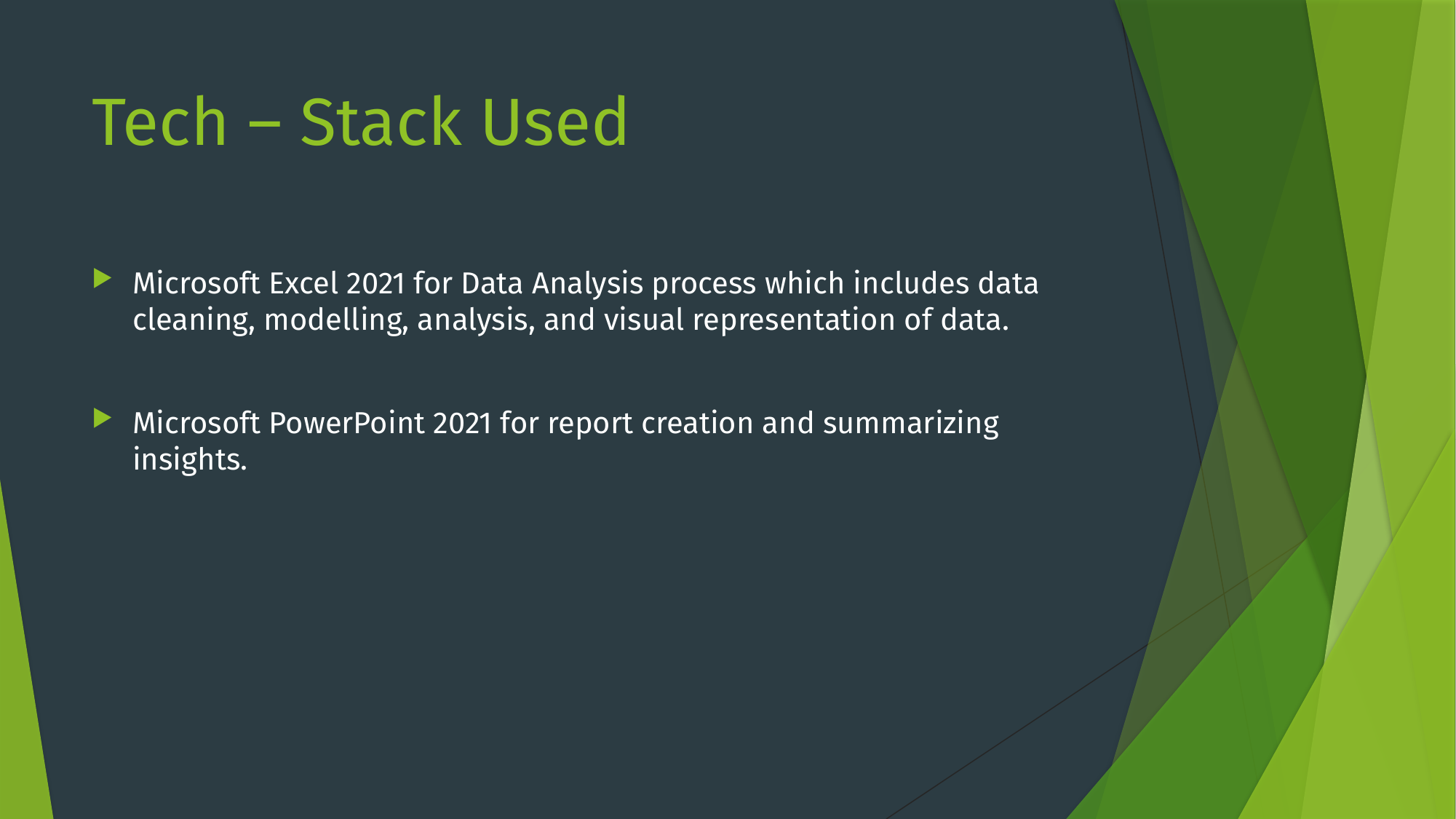

# Tech – Stack Used
Microsoft Excel 2021 for Data Analysis process which includes data cleaning, modelling, analysis, and visual representation of data.

Microsoft PowerPoint 2021 for report creation and summarizing insights.